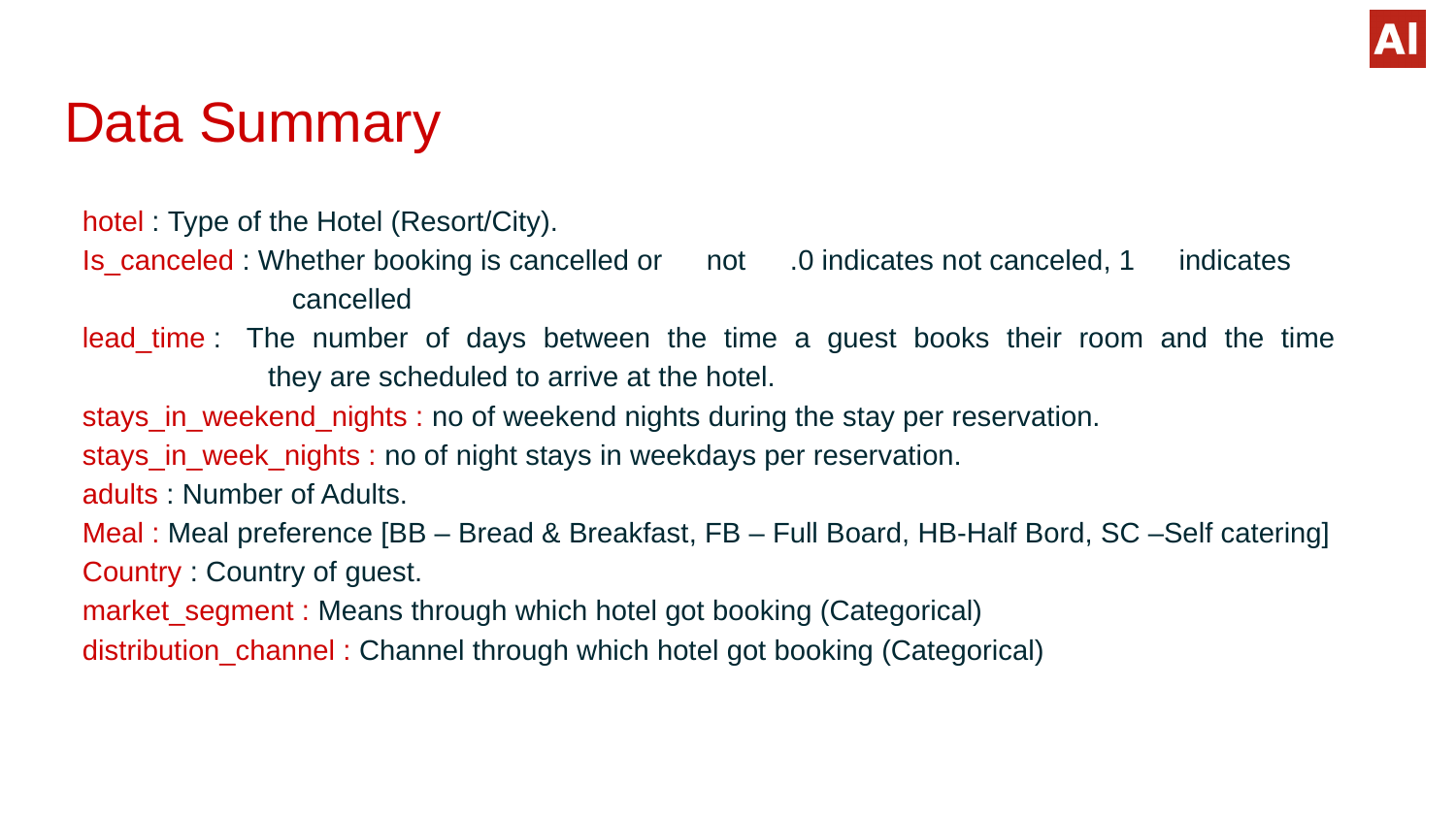

# Data Summary
hotel : Type of the Hotel (Resort/City).
Is_canceled : Whether booking is cancelled or not .0 indicates not canceled, 1 indicates 		        cancelled
lead_time :  The number of days between the time a guest books their room and the time 		     they are scheduled to arrive at the hotel.
stays_in_weekend_nights : no of weekend nights during the stay per reservation.
stays_in_week_nights : no of night stays in weekdays per reservation.
adults : Number of Adults.
Meal : Meal preference [BB – Bread & Breakfast, FB – Full Board, HB-Half Bord, SC –Self catering]
Country : Country of guest.
market_segment : Means through which hotel got booking (Categorical)
distribution_channel : Channel through which hotel got booking (Categorical)